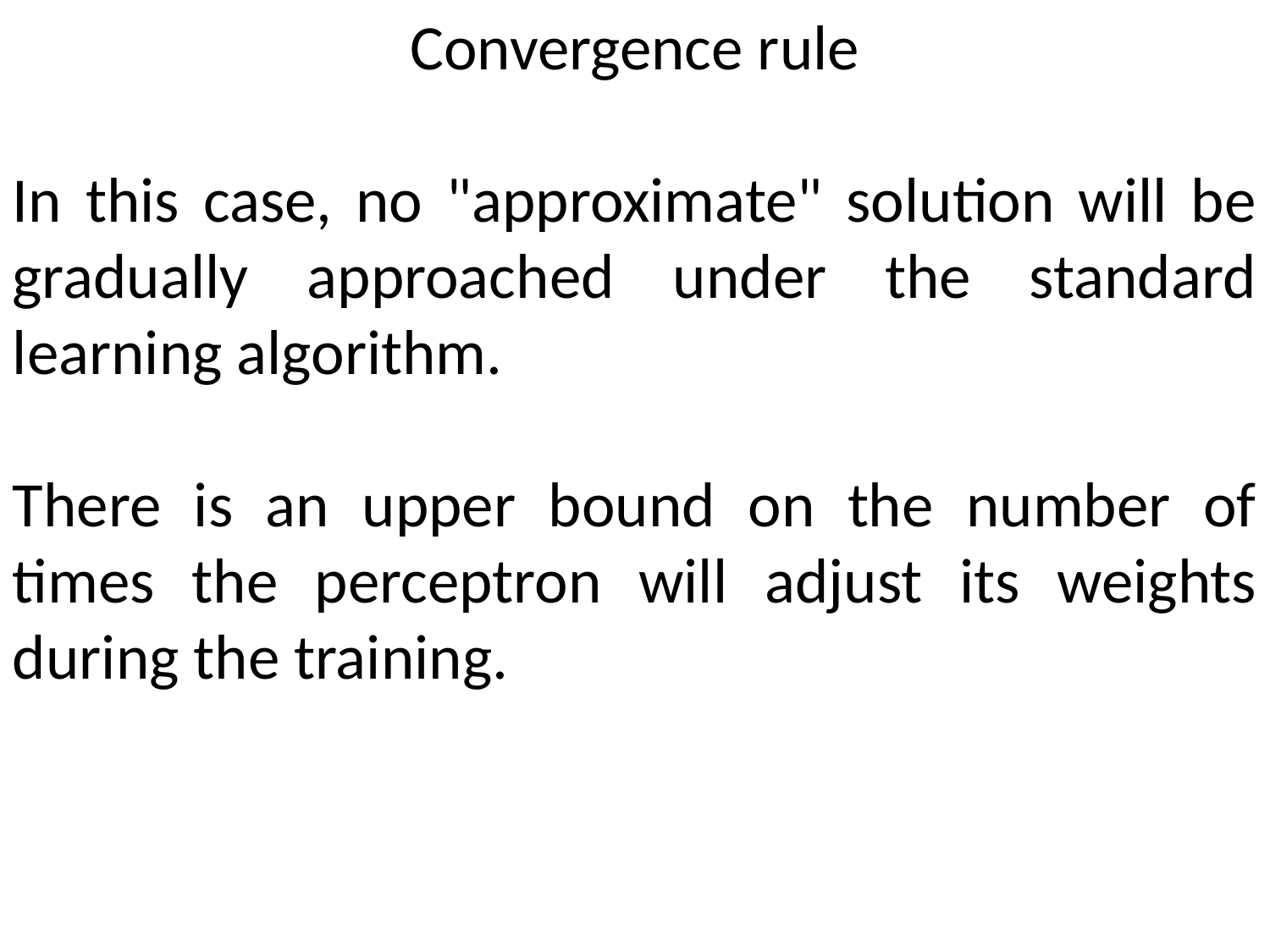

Convergence rule

In this case, no "approximate" solution will be gradually approached under the standard learning algorithm.

There is an upper bound on the number of times the perceptron will adjust its weights during the training.